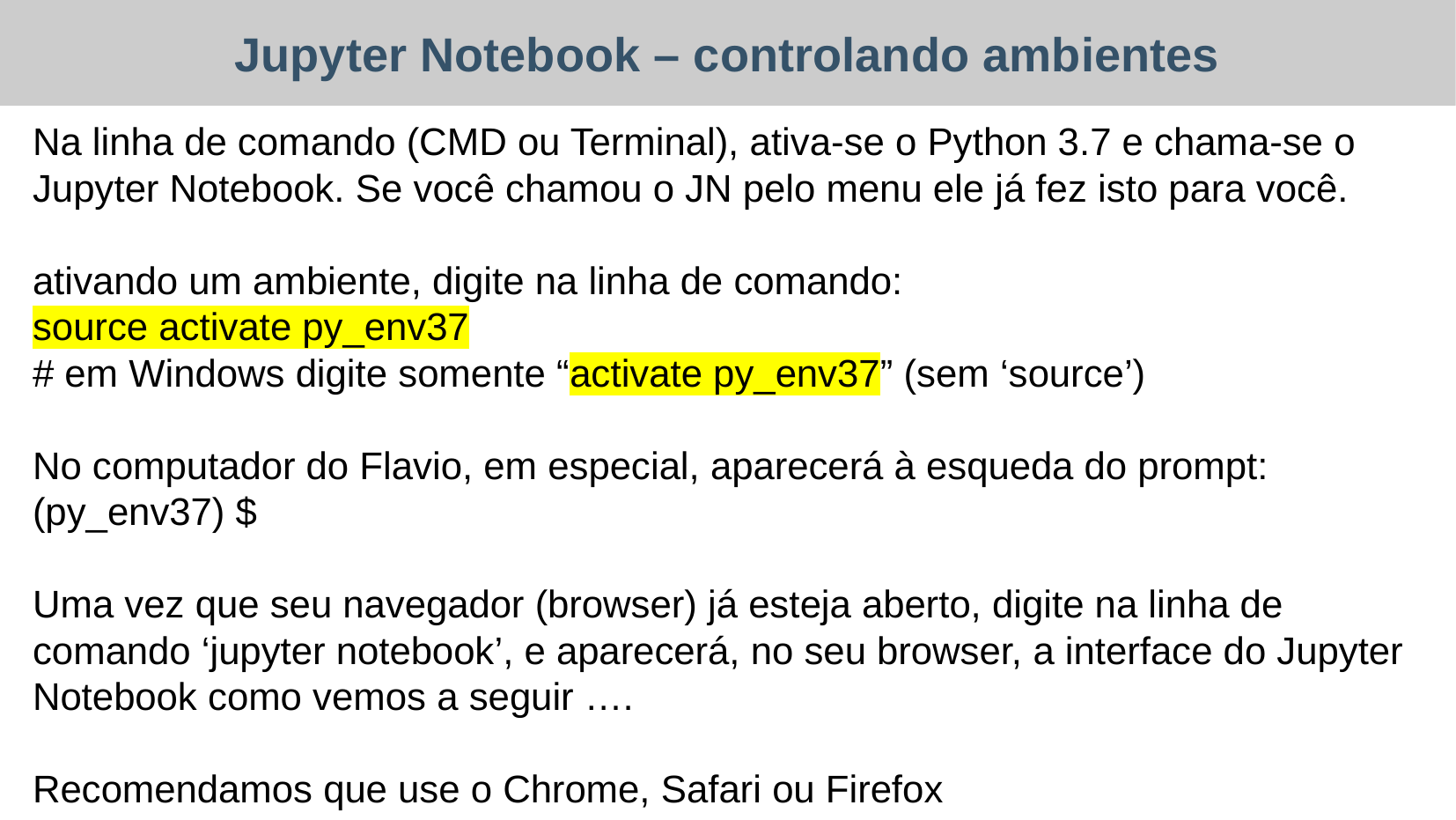

Jupyter Notebook – controlando ambientes
Na linha de comando (CMD ou Terminal), ativa-se o Python 3.7 e chama-se o Jupyter Notebook. Se você chamou o JN pelo menu ele já fez isto para você.

ativando um ambiente, digite na linha de comando:
source activate py_env37
# em Windows digite somente “activate py_env37” (sem ‘source’)

No computador do Flavio, em especial, aparecerá à esqueda do prompt:
(py_env37) $

Uma vez que seu navegador (browser) já esteja aberto, digite na linha de comando ‘jupyter notebook’, e aparecerá, no seu browser, a interface do Jupyter Notebook como vemos a seguir ….

Recomendamos que use o Chrome, Safari ou Firefox